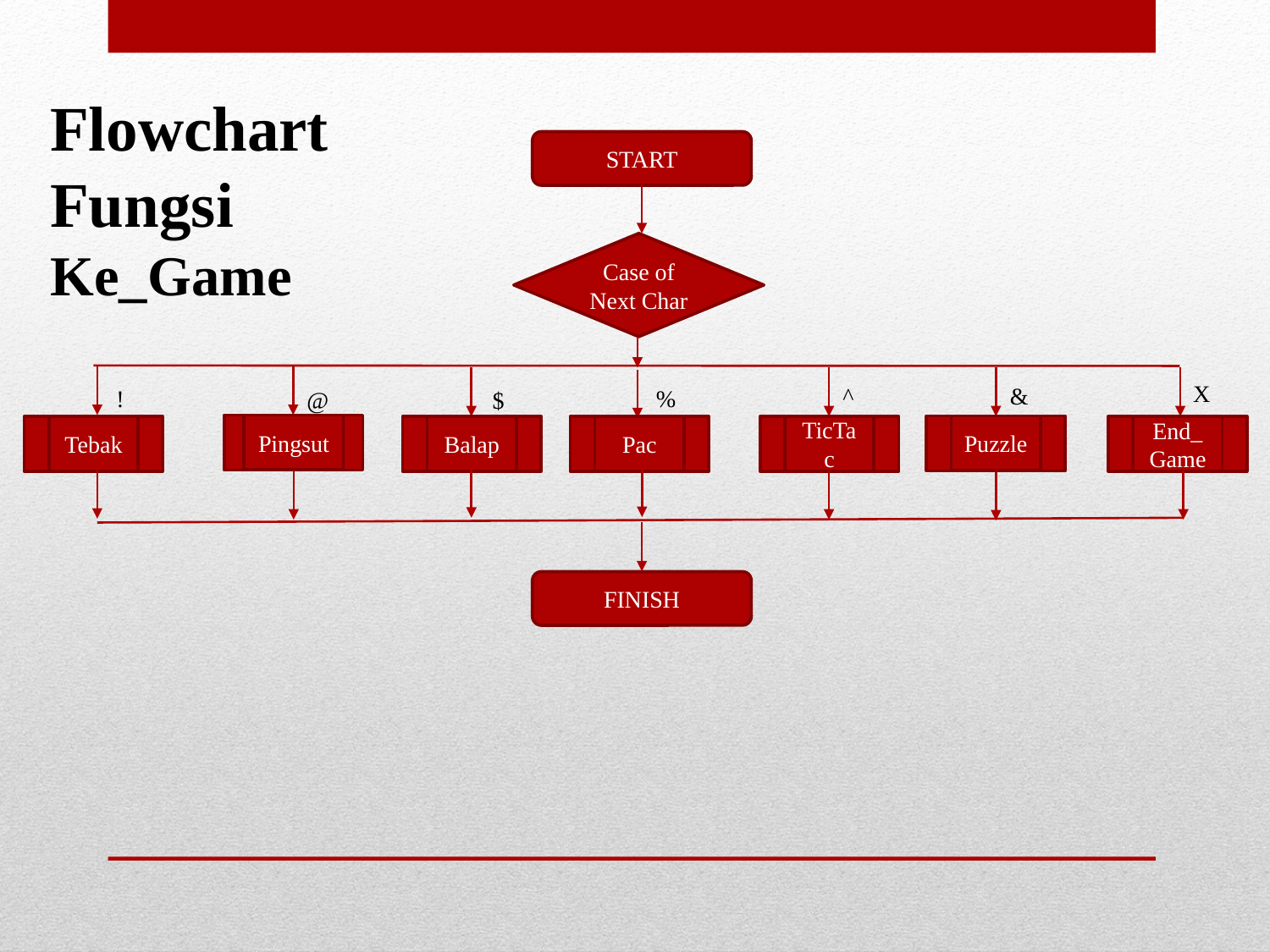

Flowchart Fungsi Ke_Game
START
Case of Next Char
X
^
&
!
%
@
$
Tebak
Pingsut
Tebak
Puzzle
End_
Game
Tebak
Tebak
Tebak
Tebak
TicTac
Tebak
Balap
Tebak
Pac
FINISH